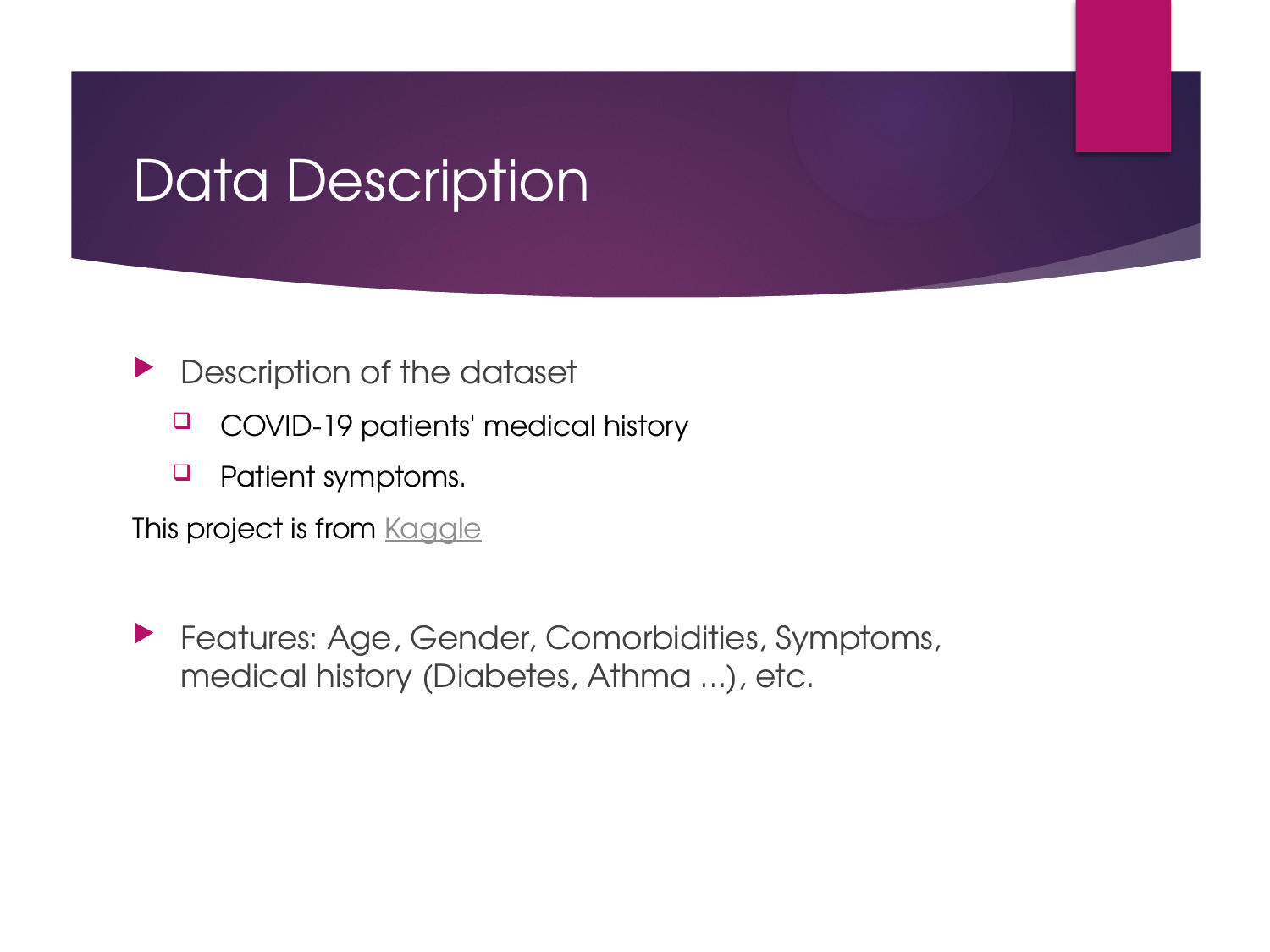

# Data Description
Description of the dataset
COVID-19 patients' medical history
Patient symptoms.
This project is from Kaggle

Features: Age, Gender, Comorbidities, Symptoms, medical history (Diabetes, Athma …), etc.